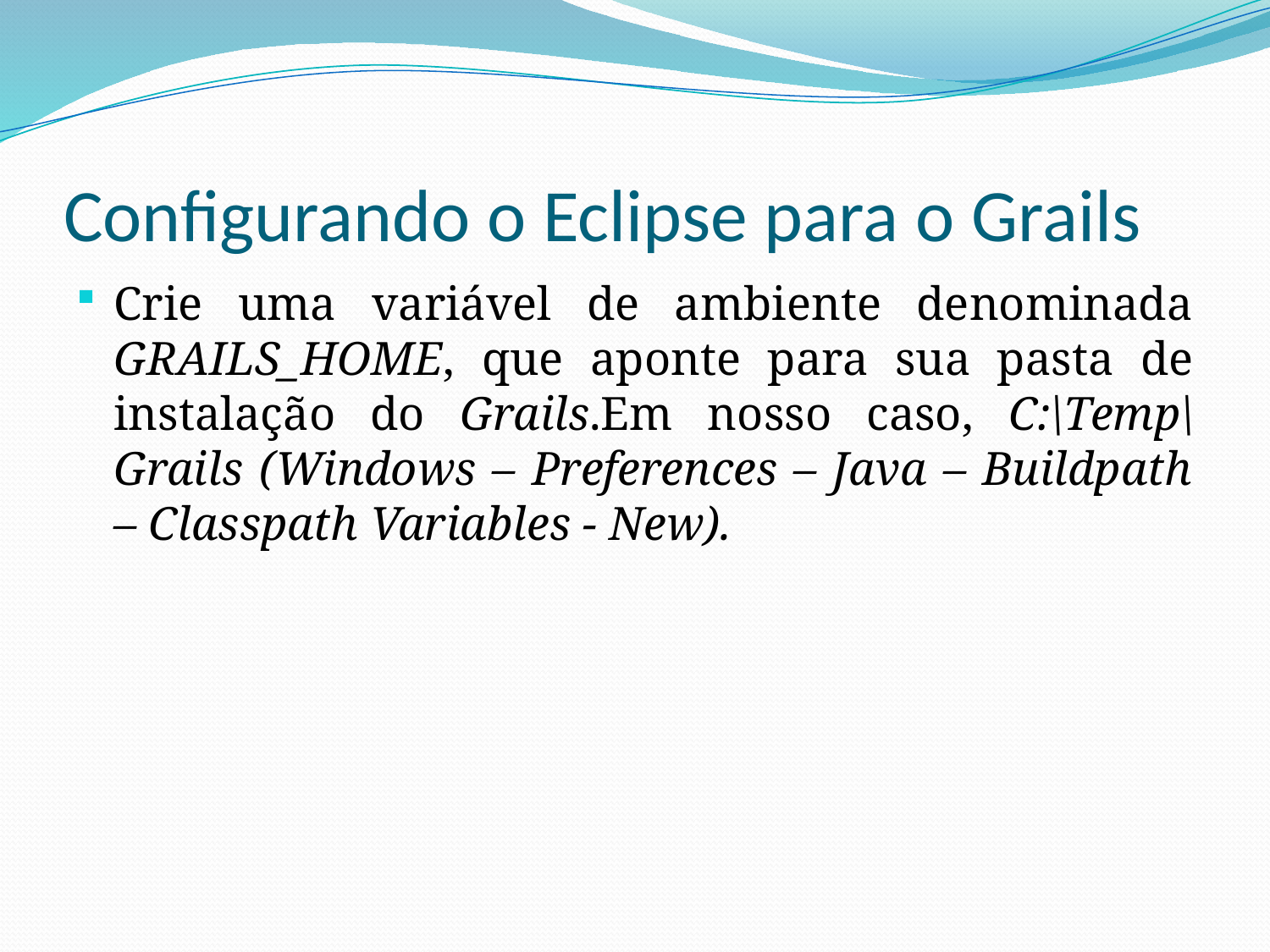

# Configurando o Eclipse para o Grails
Crie uma variável de ambiente denominada GRAILS_HOME, que aponte para sua pasta de instalação do Grails.Em nosso caso, C:\Temp\Grails (Windows – Preferences – Java – Buildpath – Classpath Variables - New).